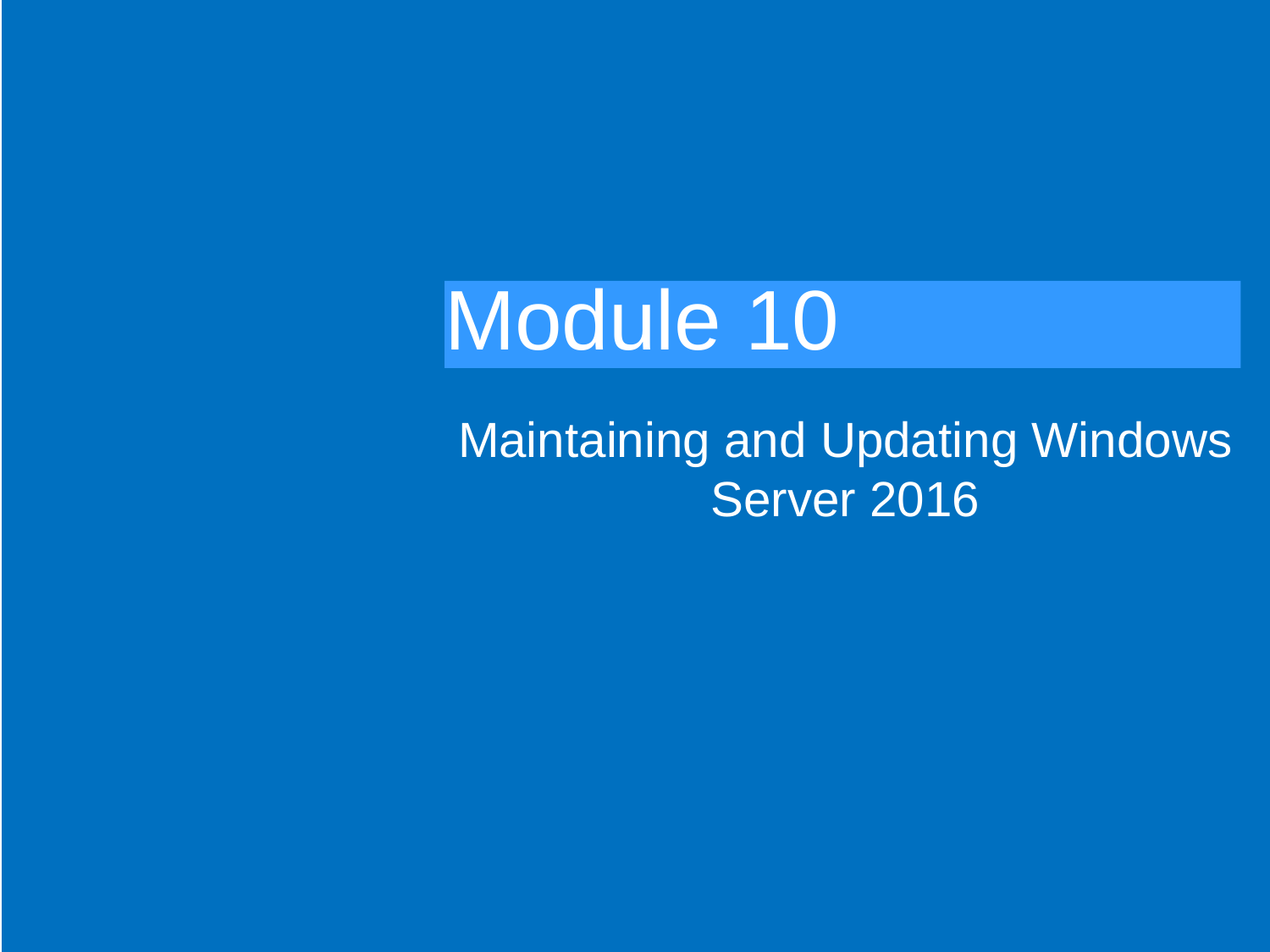

# Module 10
Maintaining and Updating Windows Server 2016